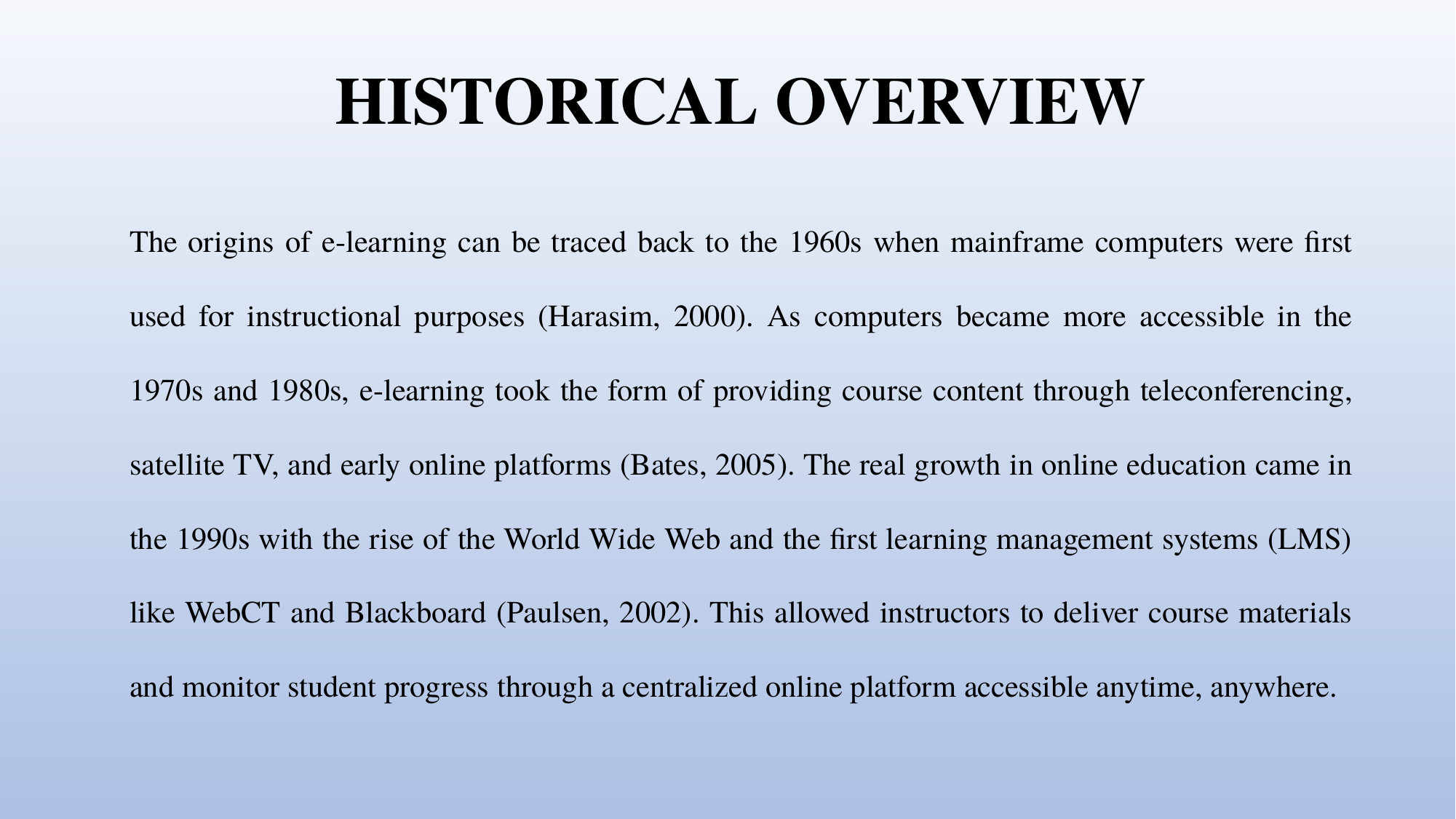

# HISTORICAL OVERVIEW
The origins of e-learning can be traced back to the 1960s when mainframe computers were first used for instructional purposes (Harasim, 2000). As computers became more accessible in the 1970s and 1980s, e-learning took the form of providing course content through teleconferencing, satellite TV, and early online platforms (Bates, 2005). The real growth in online education came in the 1990s with the rise of the World Wide Web and the first learning management systems (LMS) like WebCT and Blackboard (Paulsen, 2002). This allowed instructors to deliver course materials and monitor student progress through a centralized online platform accessible anytime, anywhere.